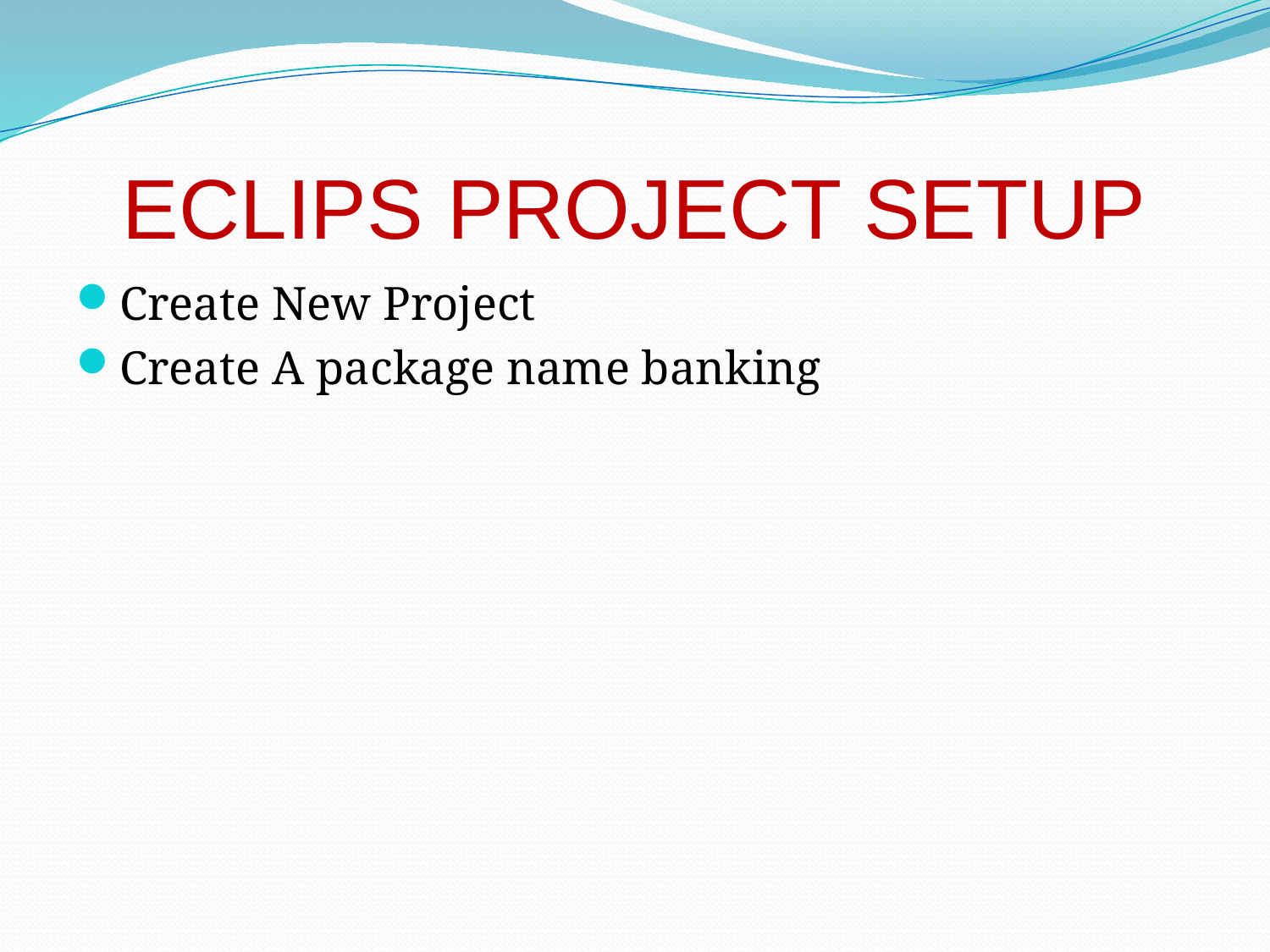

# ECLIPS PROJECT SETUP
Create New Project
Create A package name banking